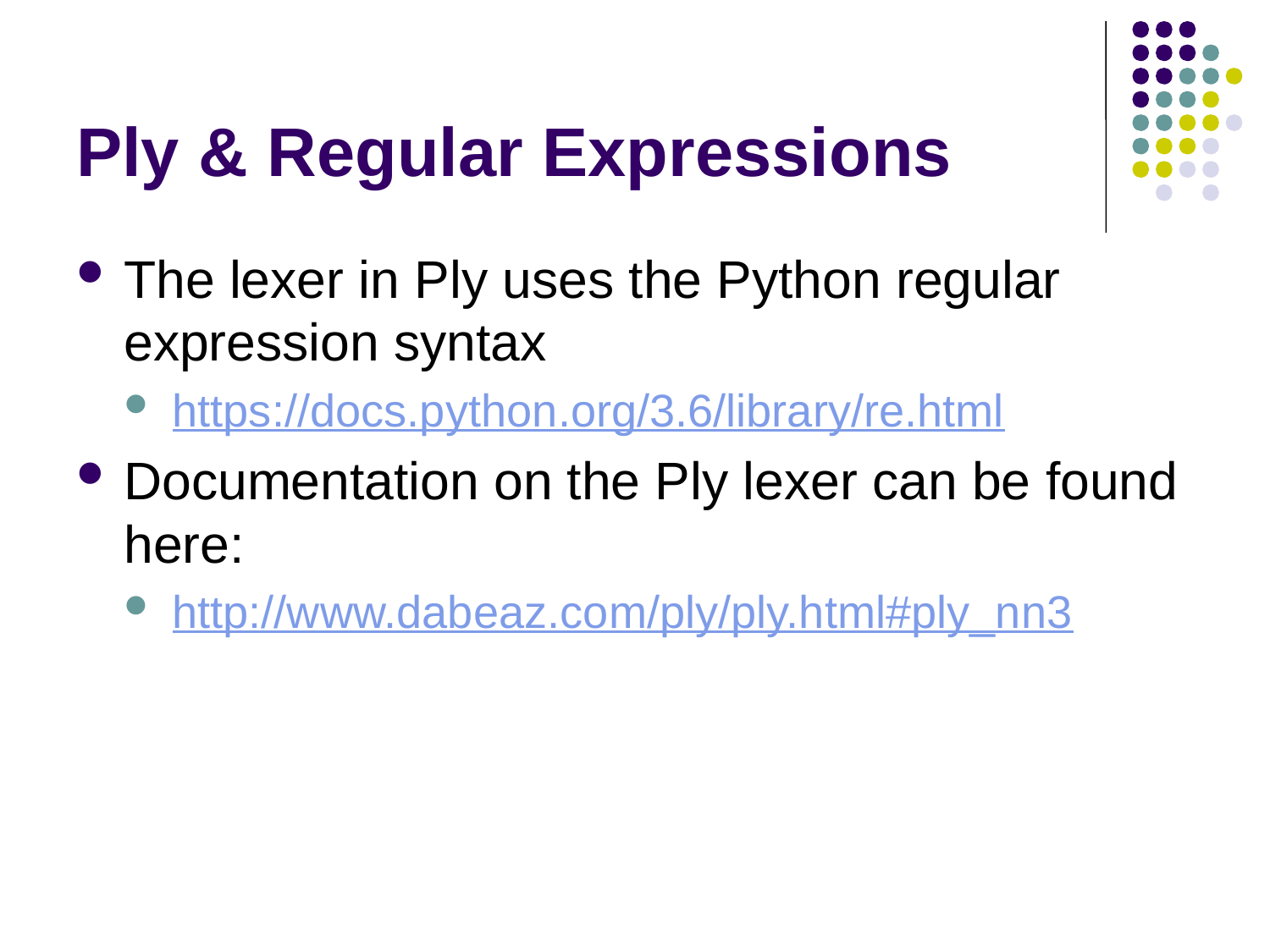

# Ply & Regular Expressions
The lexer in Ply uses the Python regular expression syntax
https://docs.python.org/3.6/library/re.html
Documentation on the Ply lexer can be found here:
http://www.dabeaz.com/ply/ply.html#ply_nn3